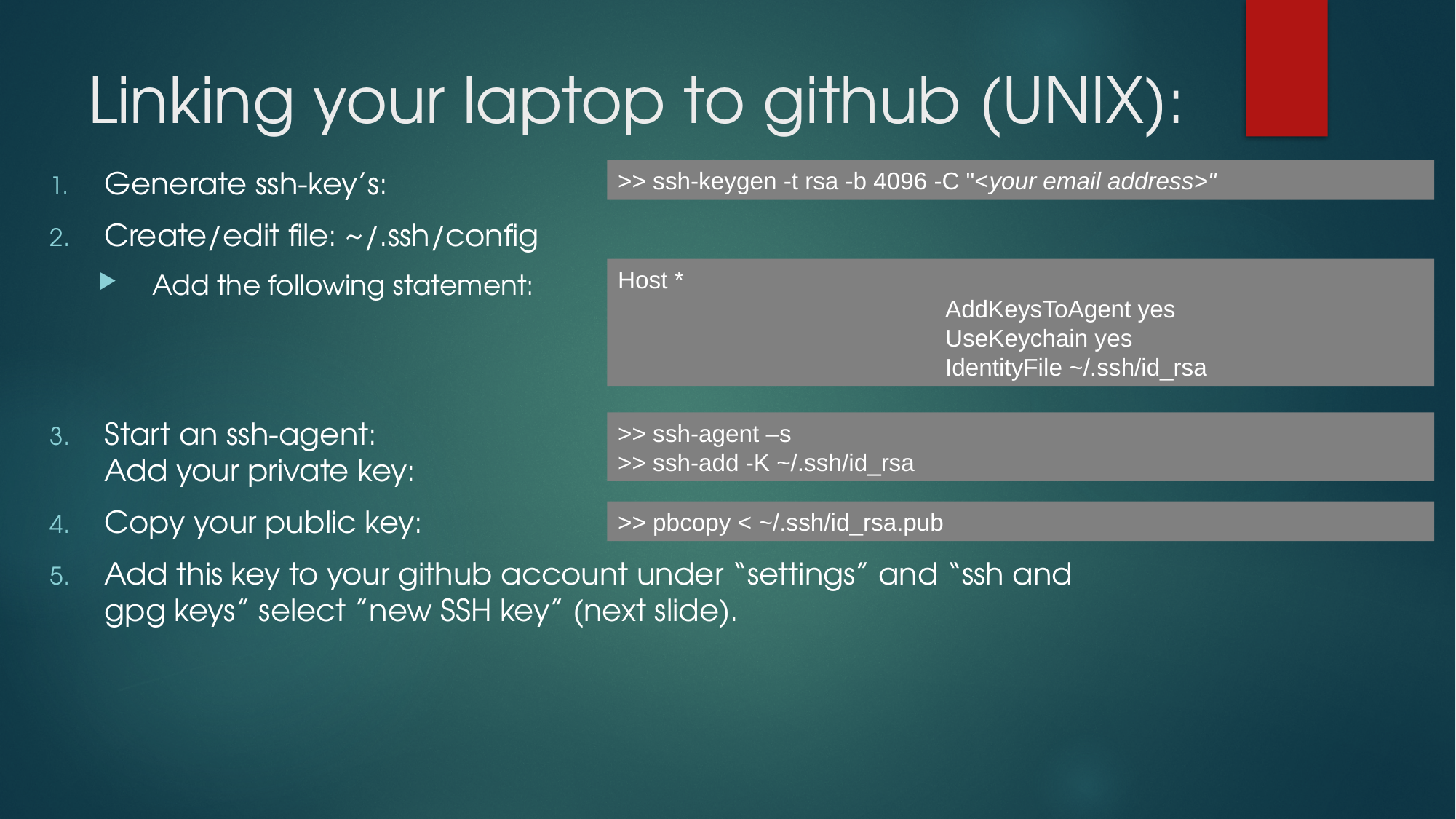

# Linking your laptop to github (UNIX):
Generate ssh-key’s:
Create/edit file: ~/.ssh/config
Add the following statement:

Start an ssh-agent:
Add your private key:
Copy your public key:
Add this key to your github account under “settings” and “ssh and gpg keys” select ”new SSH key” (next slide).
>> ssh-keygen -t rsa -b 4096 -C "<your email address>"
Host *
			AddKeysToAgent yes
			UseKeychain yes
			IdentityFile ~/.ssh/id_rsa
>> ssh-agent –s
>> ssh-add -K ~/.ssh/id_rsa
>> pbcopy < ~/.ssh/id_rsa.pub